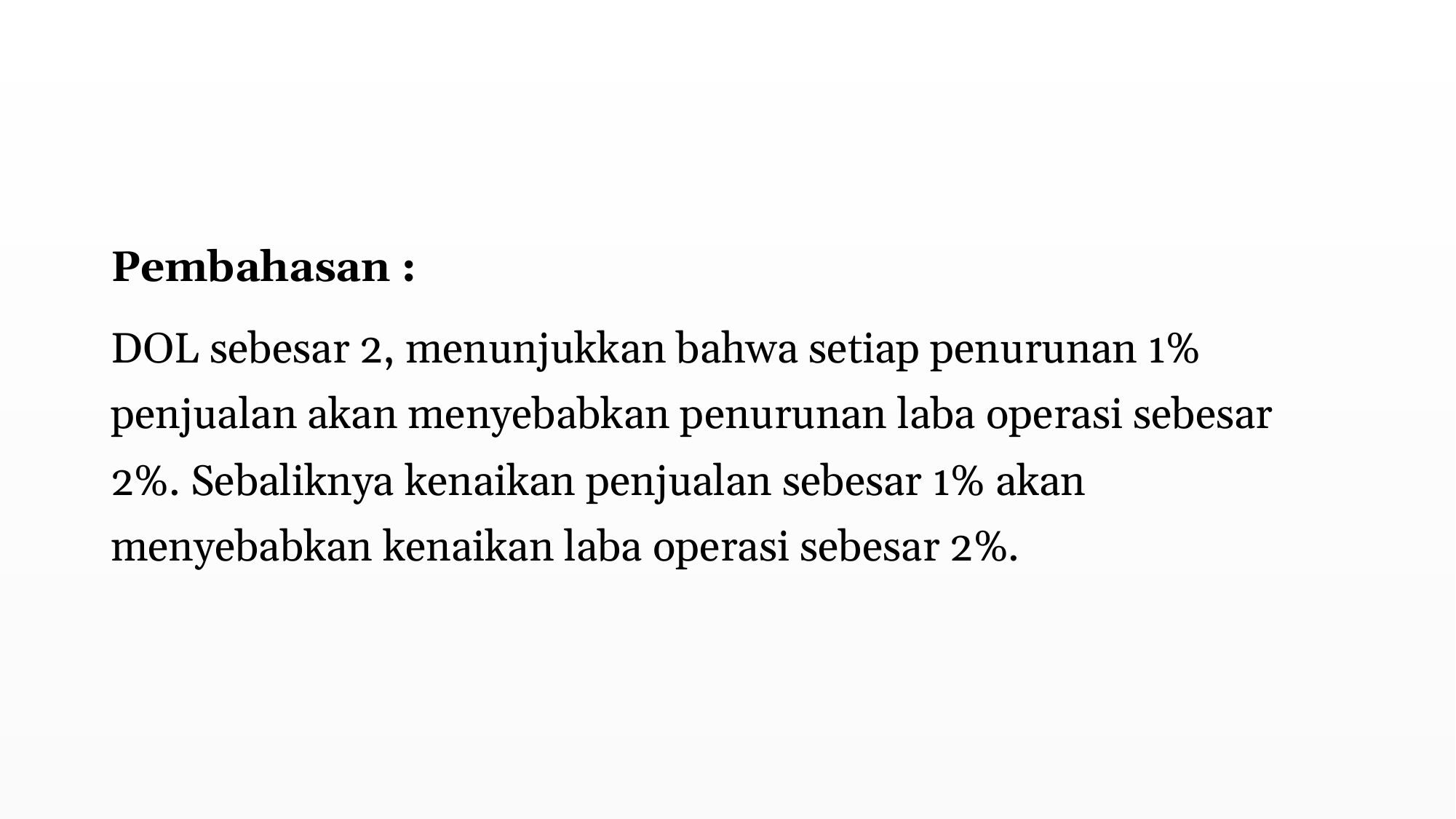

#
Pembahasan :
DOL sebesar 2, menunjukkan bahwa setiap penurunan 1% penjualan akan menyebabkan penurunan laba operasi sebesar 2%. Sebaliknya kenaikan penjualan sebesar 1% akan menyebabkan kenaikan laba operasi sebesar 2%.